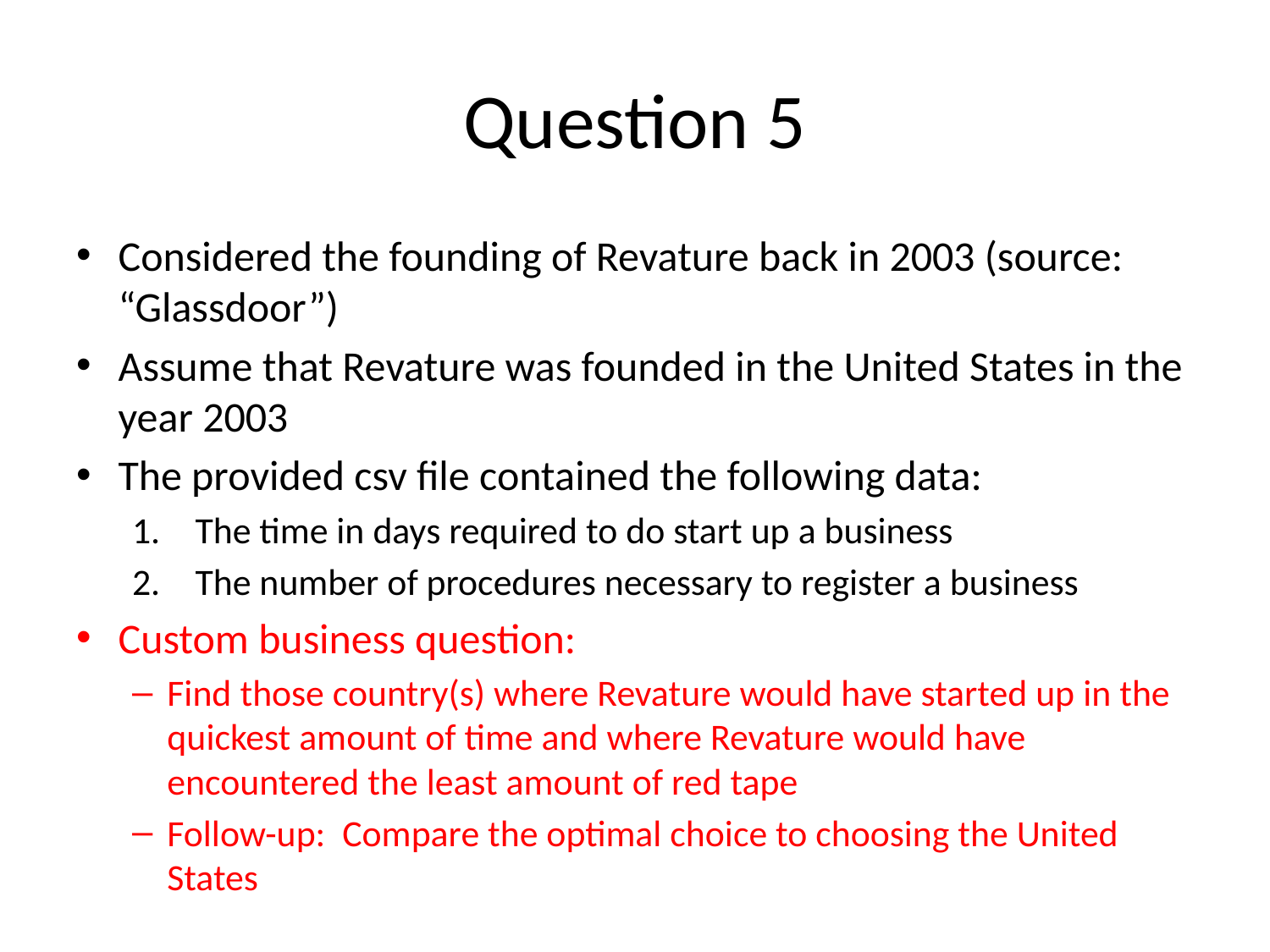

# Question 5
Considered the founding of Revature back in 2003 (source: “Glassdoor”)
Assume that Revature was founded in the United States in the year 2003
The provided csv file contained the following data:
The time in days required to do start up a business
The number of procedures necessary to register a business
Custom business question:
Find those country(s) where Revature would have started up in the quickest amount of time and where Revature would have encountered the least amount of red tape
Follow-up:  Compare the optimal choice to choosing the United States